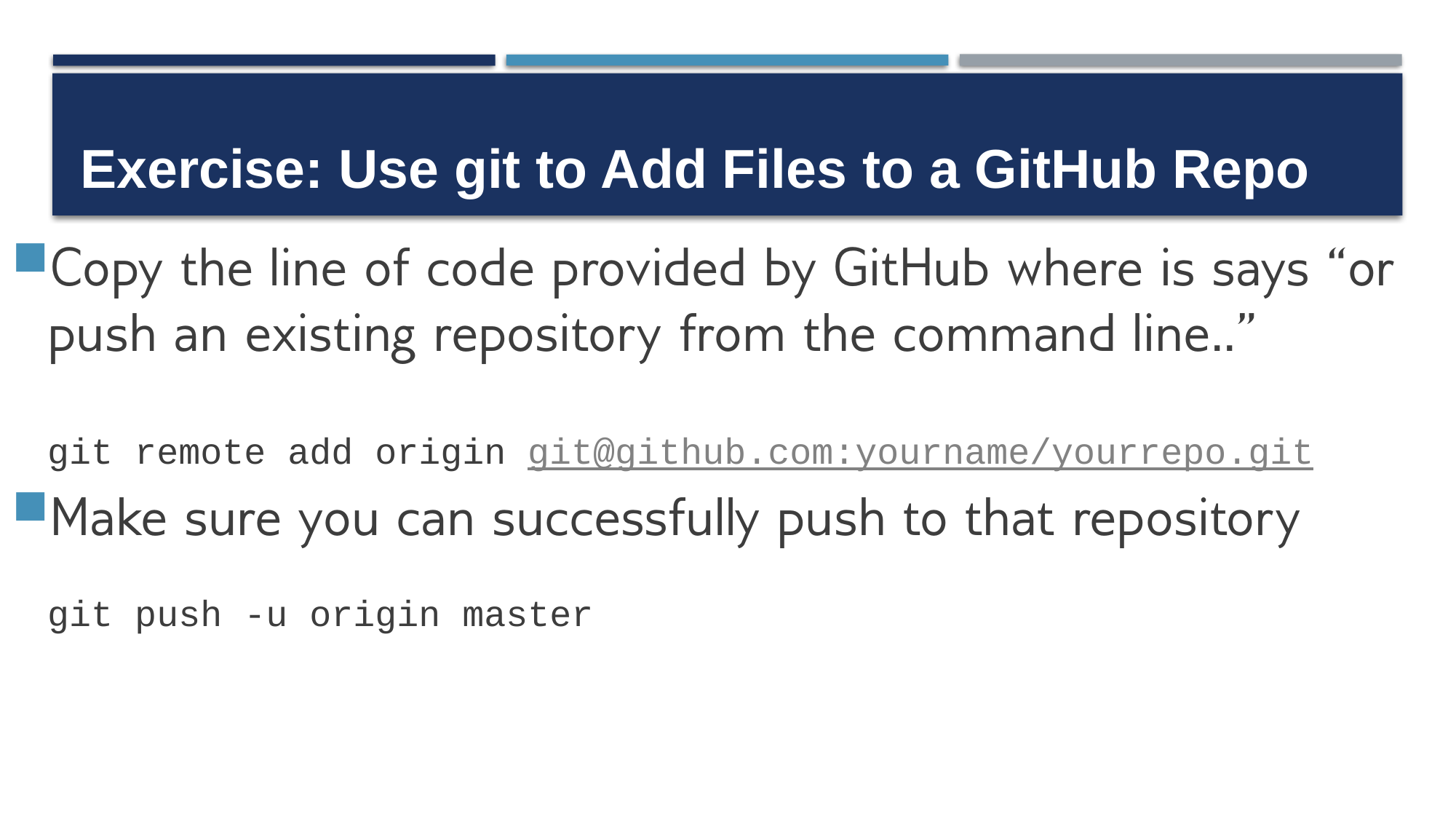

# Exercise: Use git to Add Files to a GitHub Repo
Copy the line of code provided by GitHub where is says “or push an existing repository from the command line..”
git remote add origin git@github.com:yourname/yourrepo.git
Make sure you can successfully push to that repository
git push -u origin master